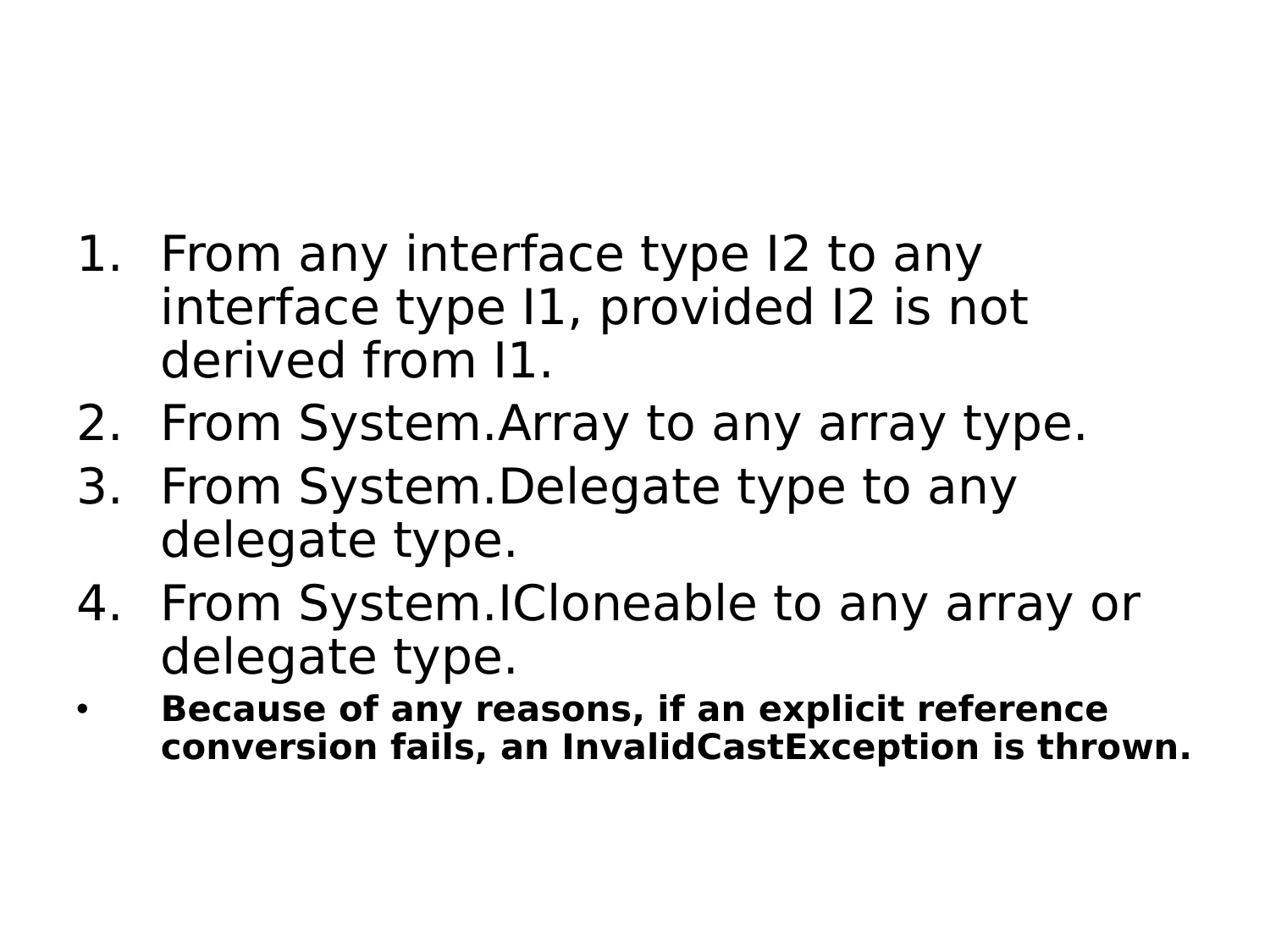

From any interface type I2 to any interface type I1, provided I2 is not derived from I1.
From System.Array to any array type.
From System.Delegate type to any delegate type.
From System.ICloneable to any array or delegate type.
Because of any reasons, if an explicit reference conversion fails, an InvalidCastException is thrown.